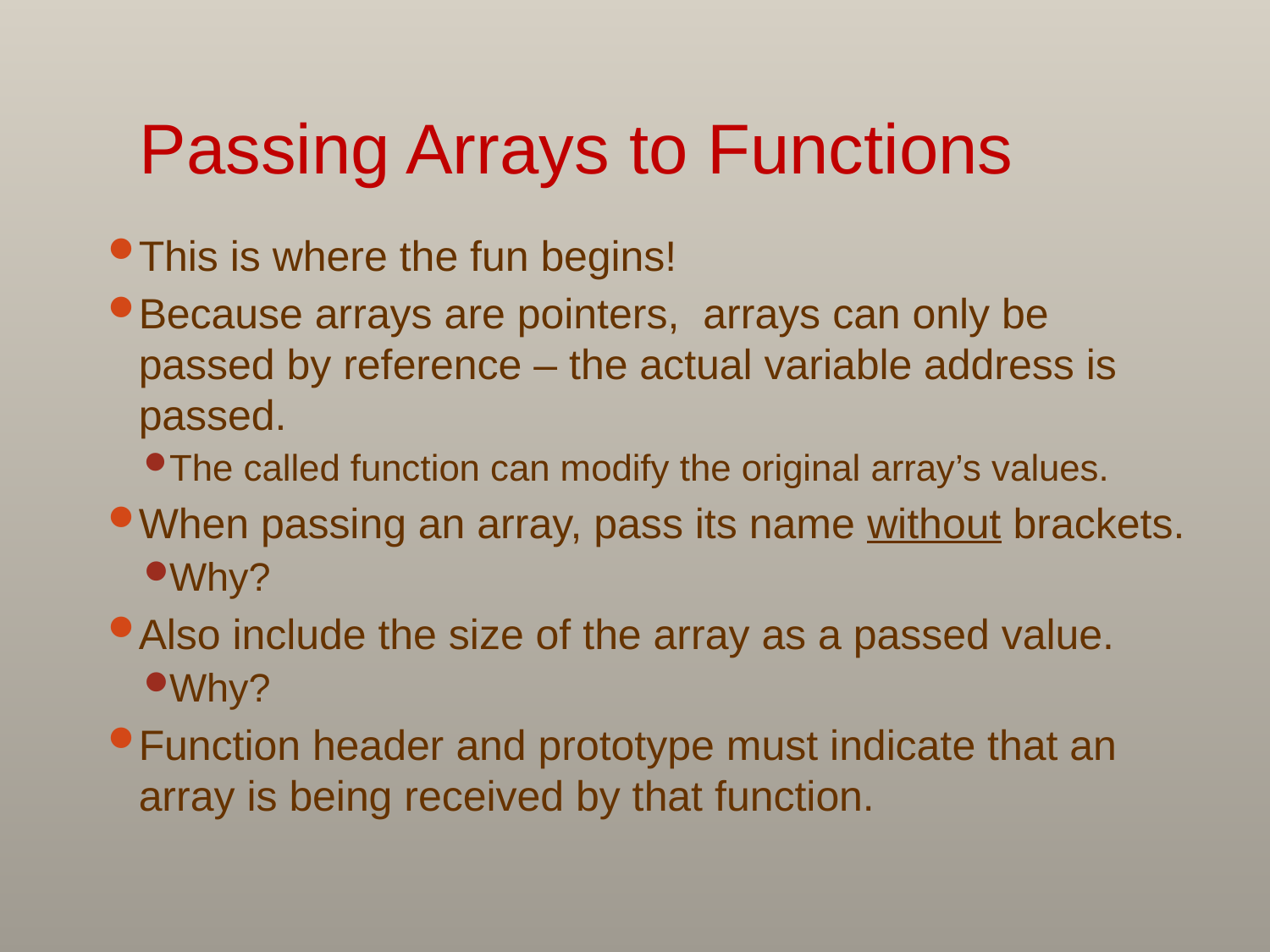

# Passing Arrays to Functions
This is where the fun begins!
Because arrays are pointers,  arrays can only be passed by reference – the actual variable address is passed.
The called function can modify the original array’s values.
When passing an array, pass its name without brackets.
Why?
Also include the size of the array as a passed value.
Why?
Function header and prototype must indicate that an array is being received by that function.